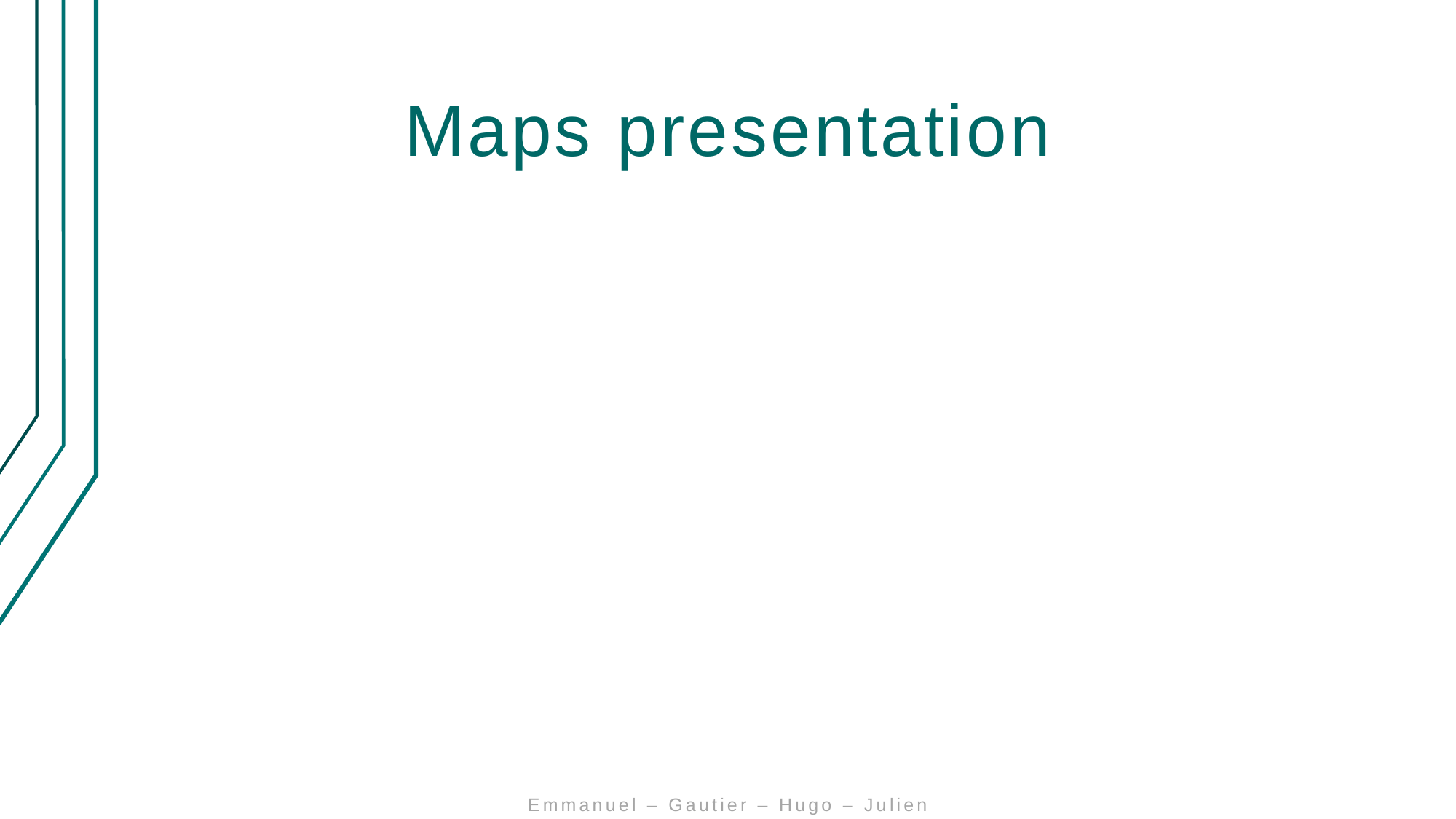

# Maps presentation
Emmanuel – Gautier – Hugo – Julien